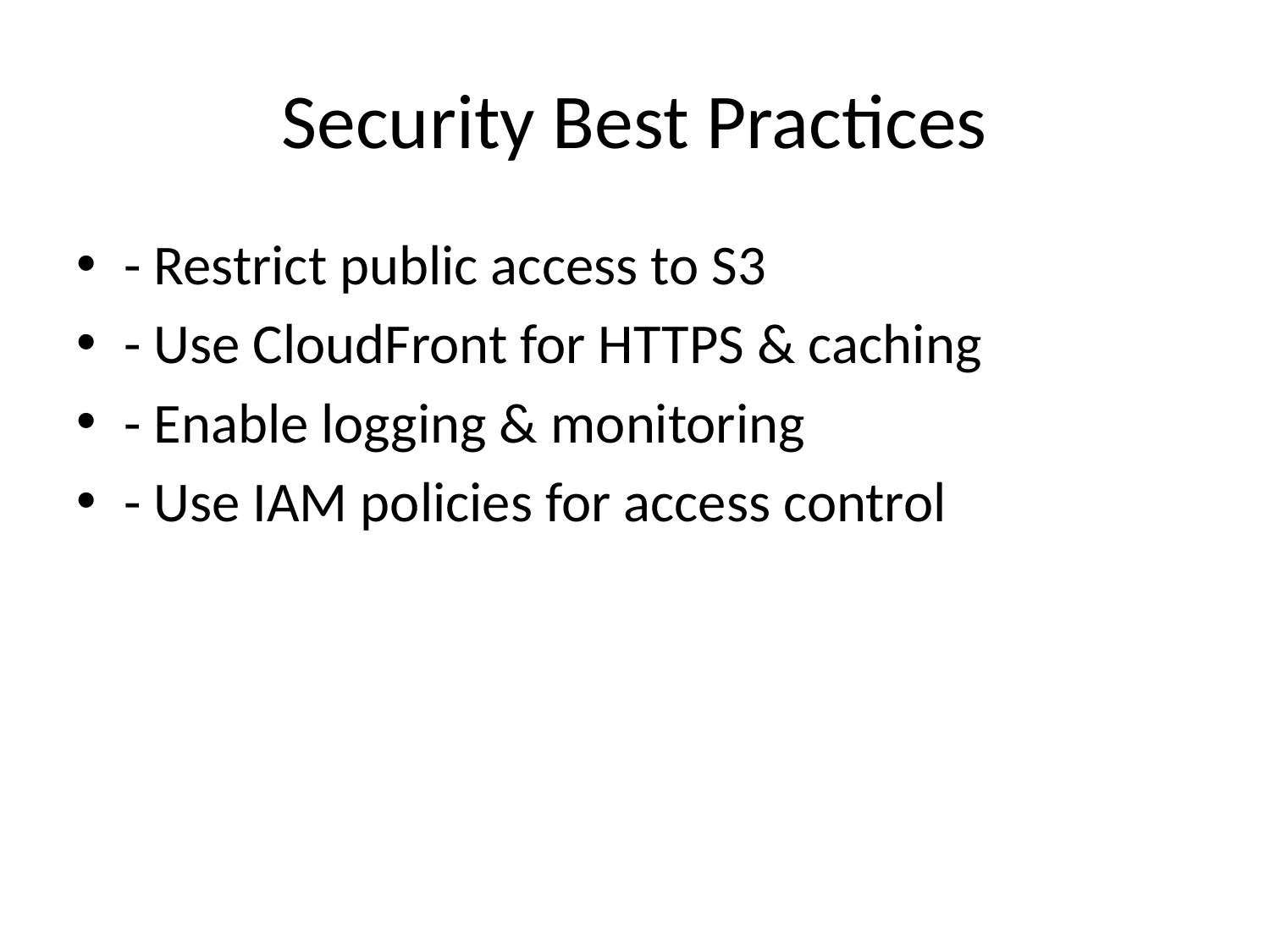

# Security Best Practices
- Restrict public access to S3
- Use CloudFront for HTTPS & caching
- Enable logging & monitoring
- Use IAM policies for access control